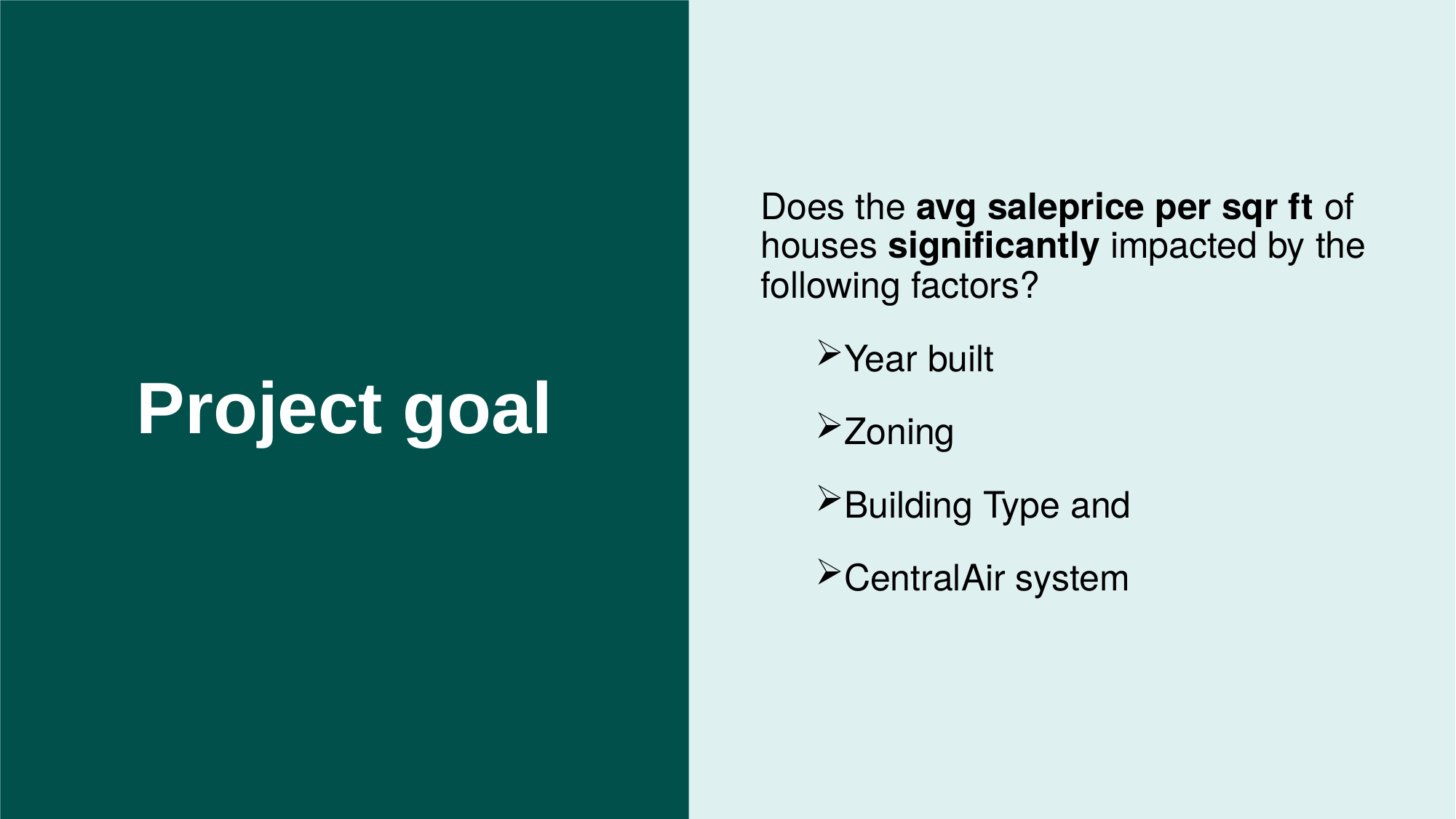

Does the avg saleprice per sqr ft of houses significantly impacted by the following factors?
Year built
Zoning
Building Type and
CentralAir system
# Project goal